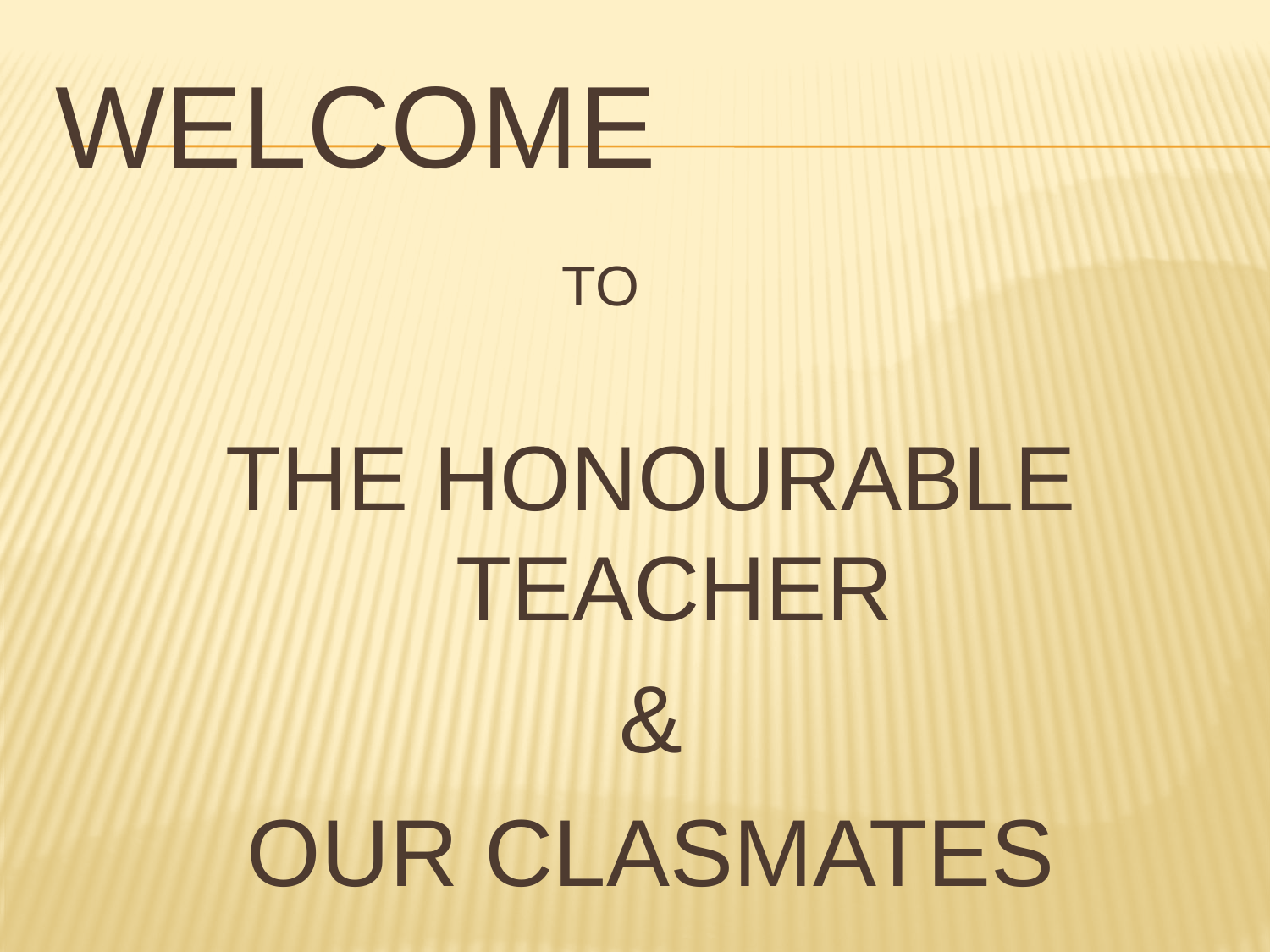

# WELCOME
TO
THE HONOURABLE TEACHER
&
OUR CLASMATES